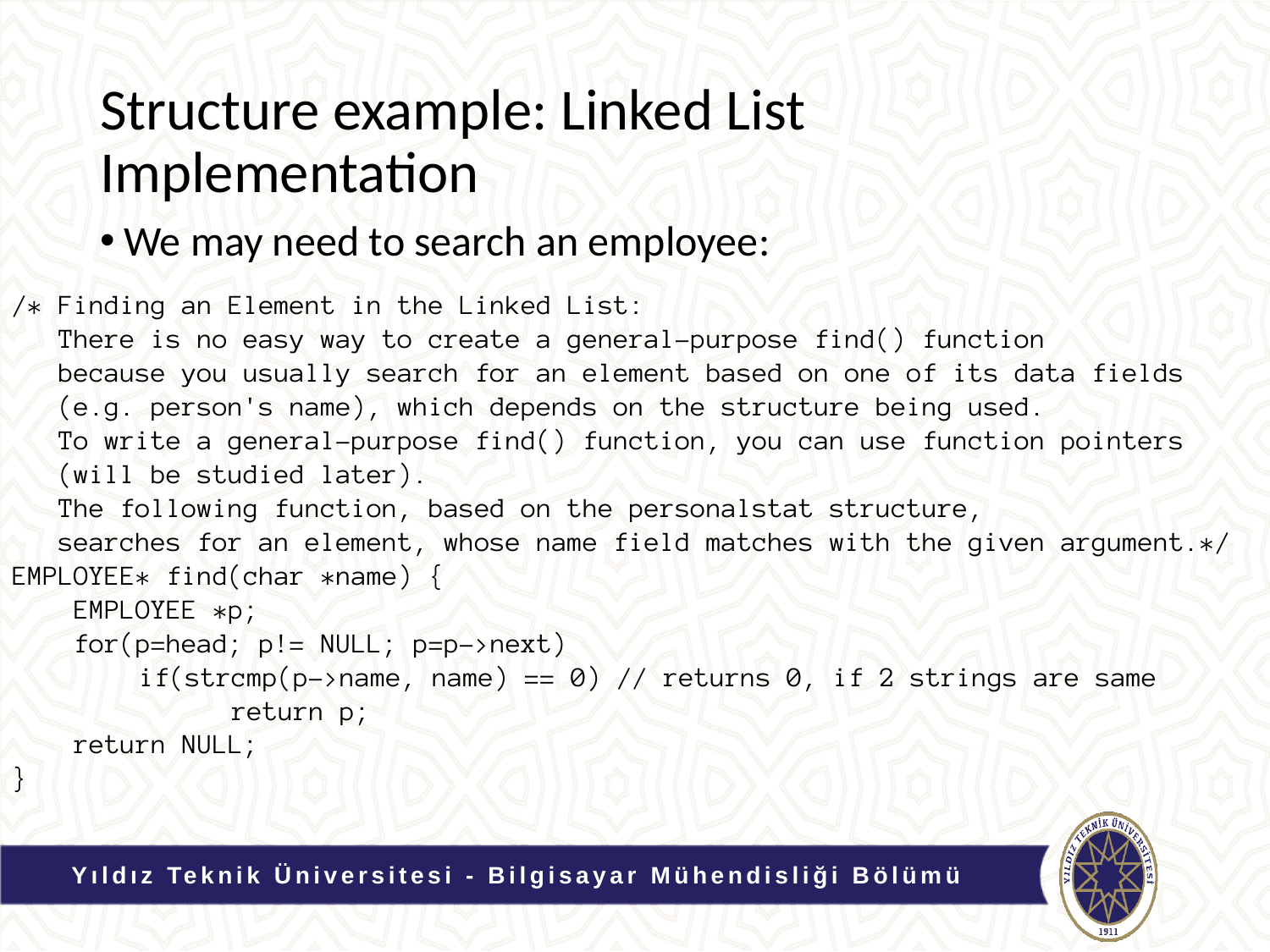

# Structure example: Linked List Implementation
We may need to search an employee:
/* Finding an Element in the Linked List:
   There is no easy way to create a general-purpose find() function
   because you usually search for an element based on one of its data fields
   (e.g. person's name), which depends on the structure being used.
   To write a general-purpose find() function, you can use function pointers
   (will be studied later).
   The following function, based on the personalstat structure,
   searches for an element, whose name field matches with the given argument.*/
EMPLOYEE* find(char *name) {
    EMPLOYEE *p;
    for(p=head; p!= NULL; p=p->next)
	if(strcmp(p->name, name) == 0) // returns 0, if 2 strings are same
	      return p;
    return NULL;
}
Yıldız Teknik Üniversitesi - Bilgisayar Mühendisliği Bölümü